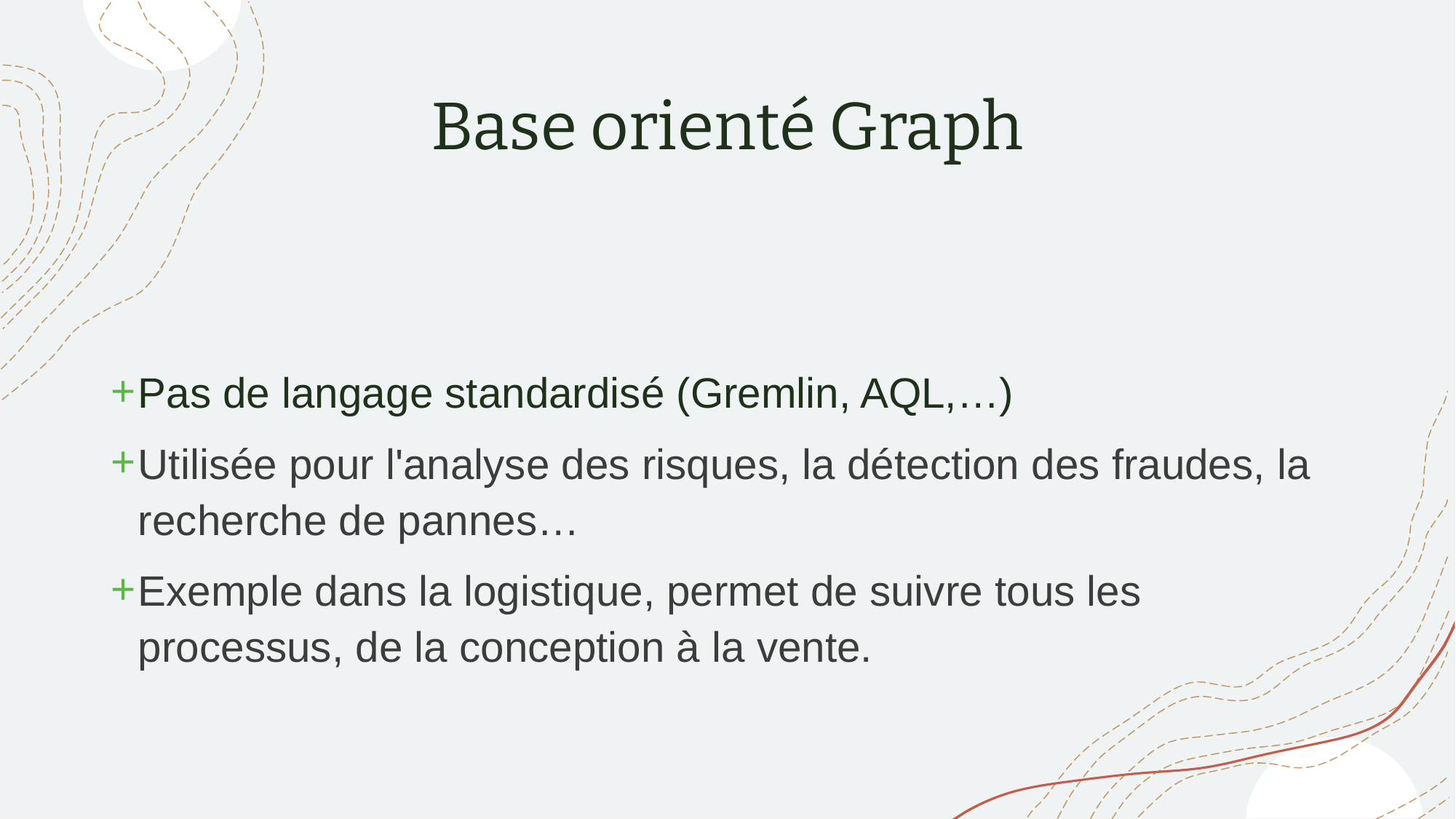

# Base orienté Graph

Pas de langage standardisé (Gremlin, AQL,…)
Utilisée pour l'analyse des risques, la détection des fraudes, la recherche de pannes…
Exemple dans la logistique, permet de suivre tous les processus, de la conception à la vente.